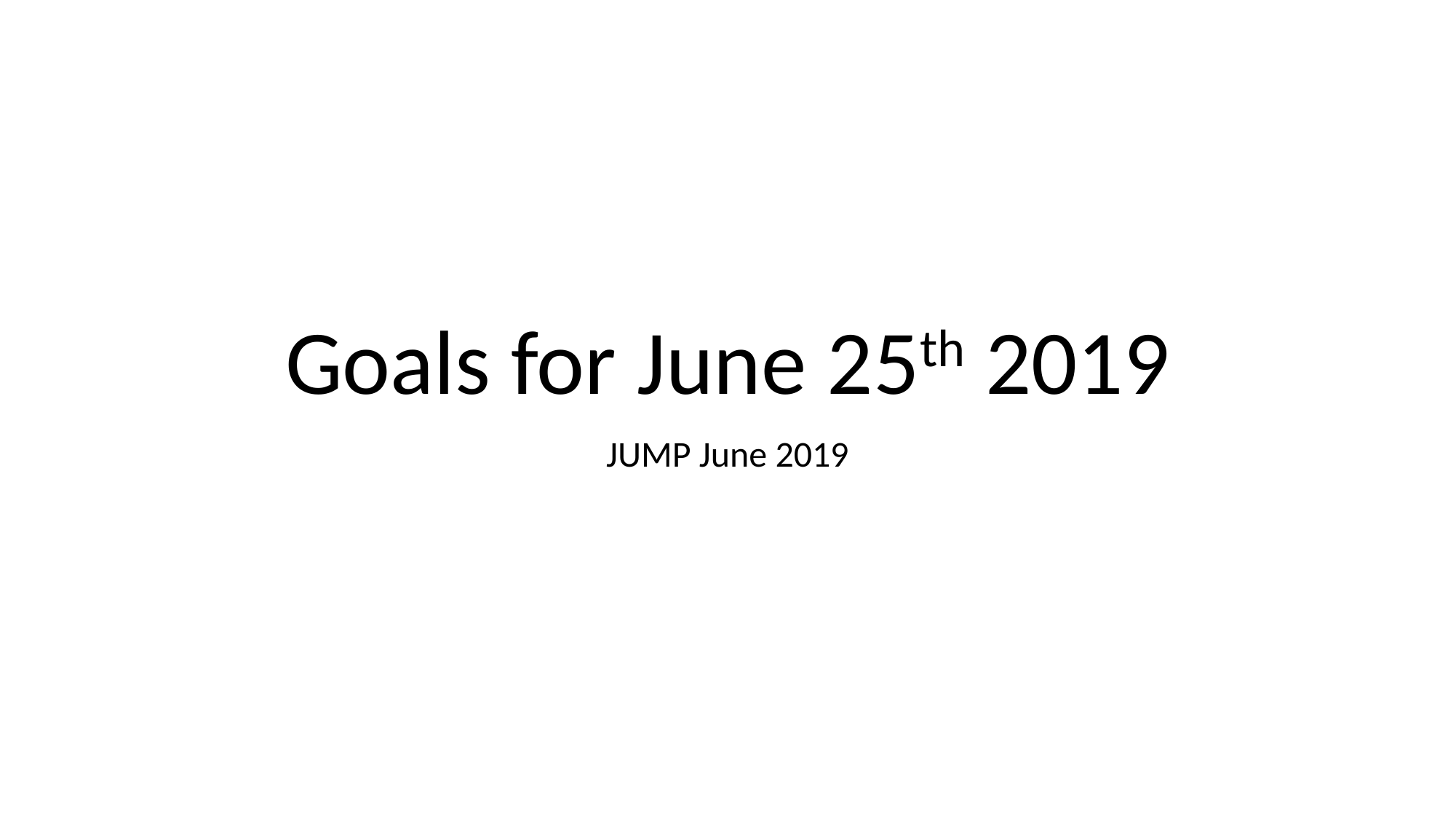

# Goals for June 25th 2019
JUMP June 2019